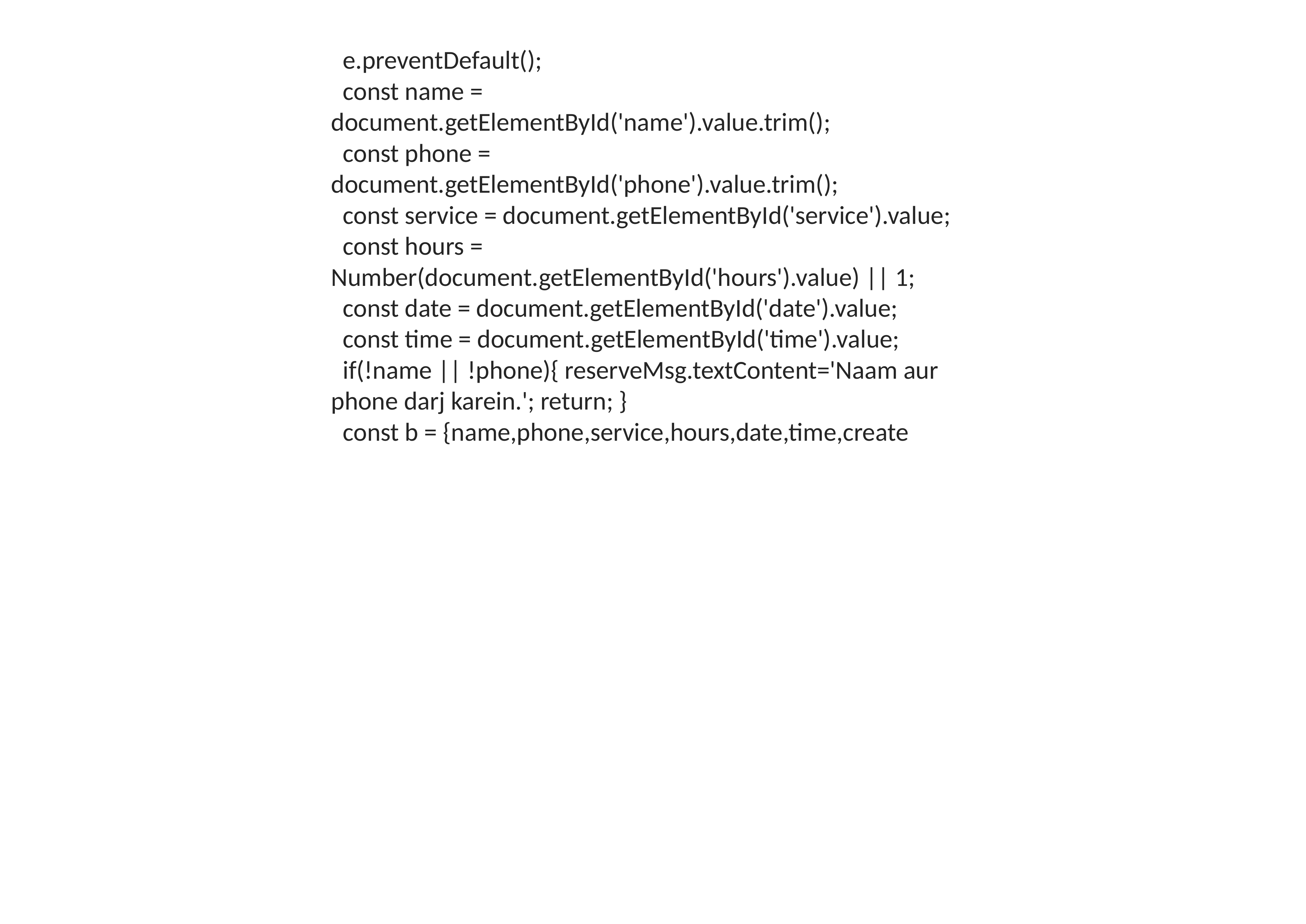

e.preventDefault();
  const name = document.getElementById('name').value.trim();
  const phone = document.getElementById('phone').value.trim();
  const service = document.getElementById('service').value;
  const hours = Number(document.getElementById('hours').value) || 1;
  const date = document.getElementById('date').value;
  const time = document.getElementById('time').value;
  if(!name || !phone){ reserveMsg.textContent='Naam aur phone darj karein.'; return; }
  const b = {name,phone,service,hours,date,time,create